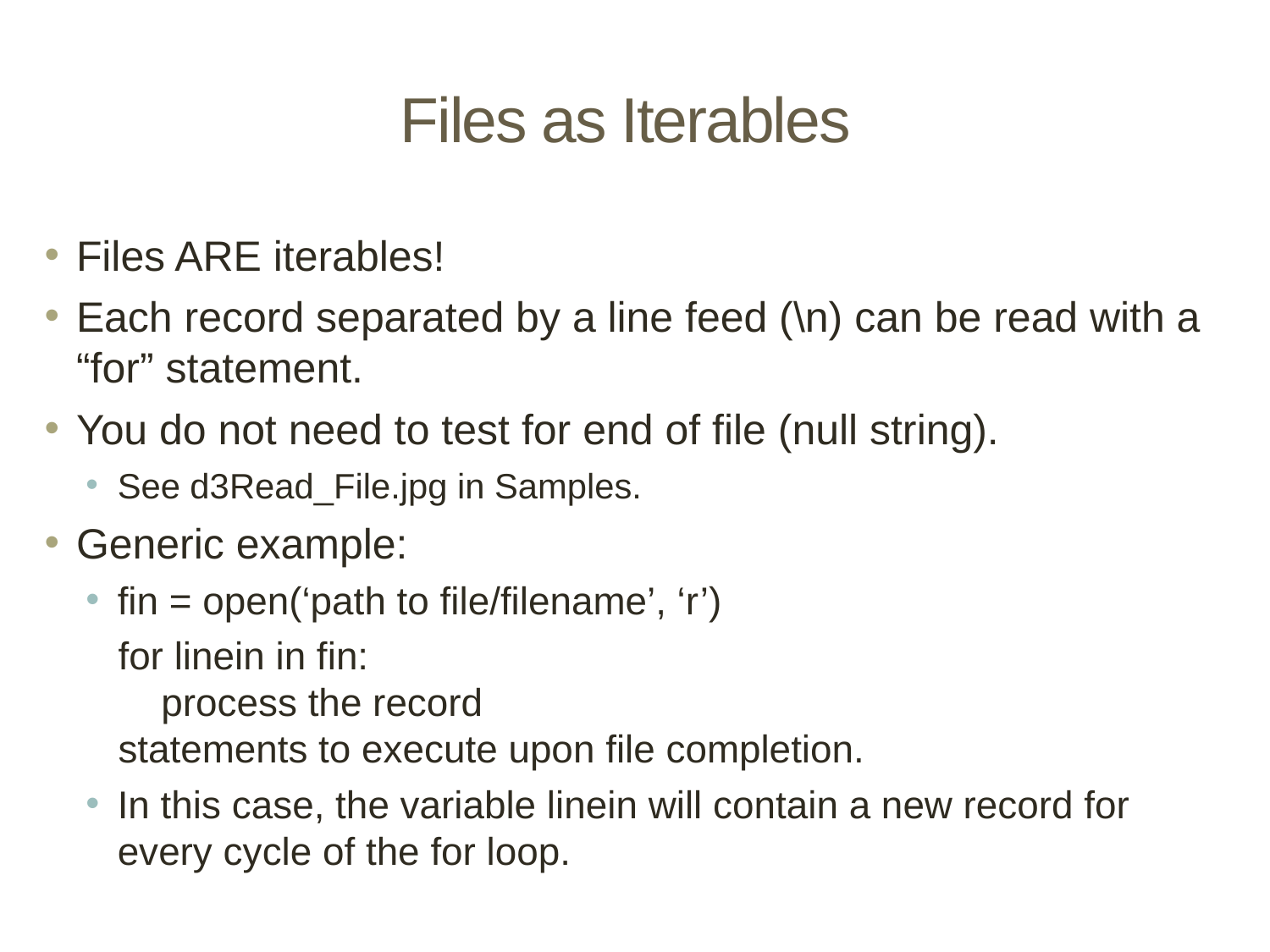

# Files as Iterables
Files ARE iterables!
Each record separated by a line feed (\n) can be read with a “for” statement.
You do not need to test for end of file (null string).
See d3Read_File.jpg in Samples.
Generic example:
fin = open(‘path to file/filename’, ‘r’)
   for linein in fin:
       process the record
   statements to execute upon file completion.
In this case, the variable linein will contain a new record for every cycle of the for loop.